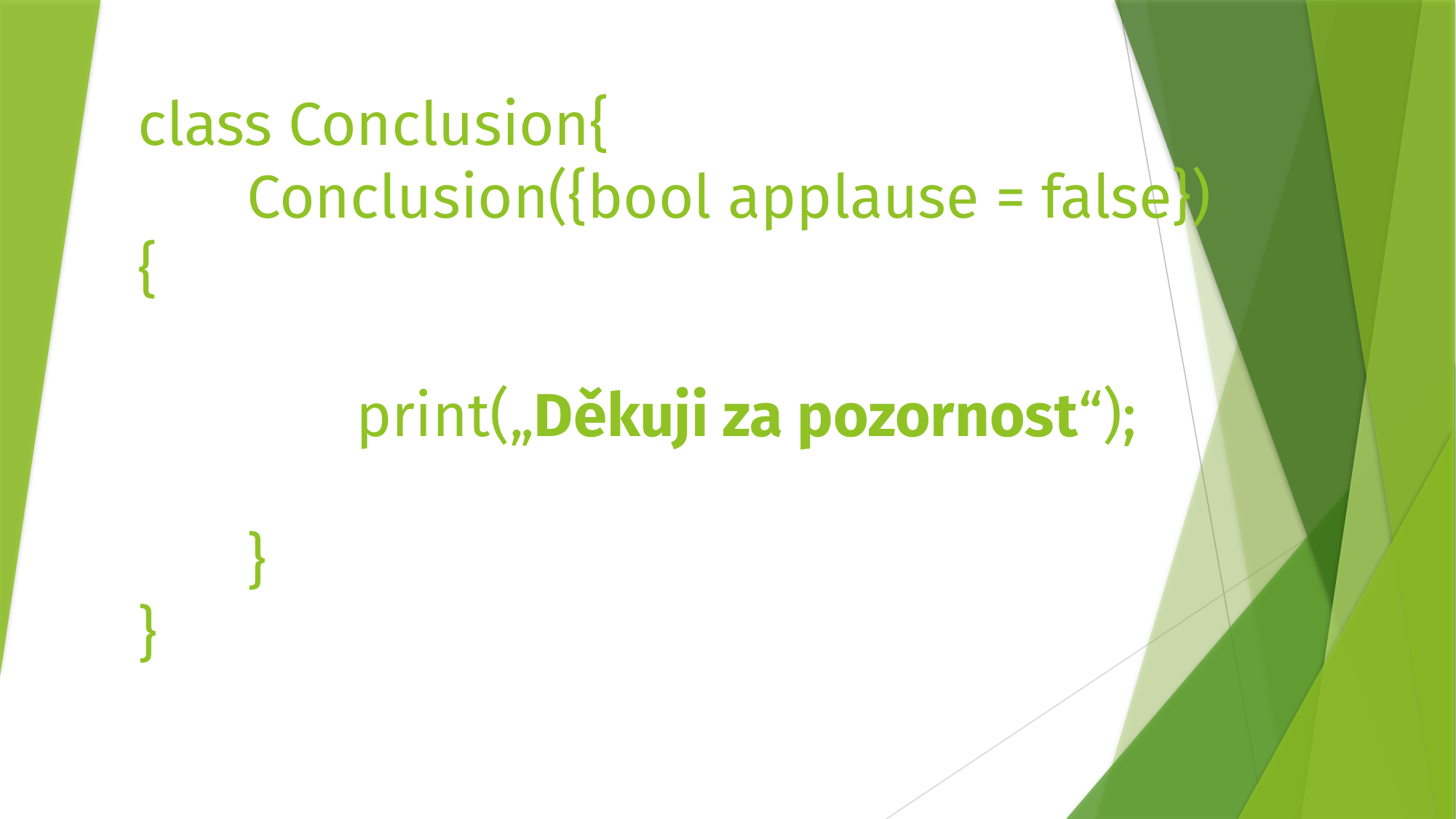

# class Conclusion{ Conclusion({bool applause = false}){ print(„Děkuji za pozornost“); } }